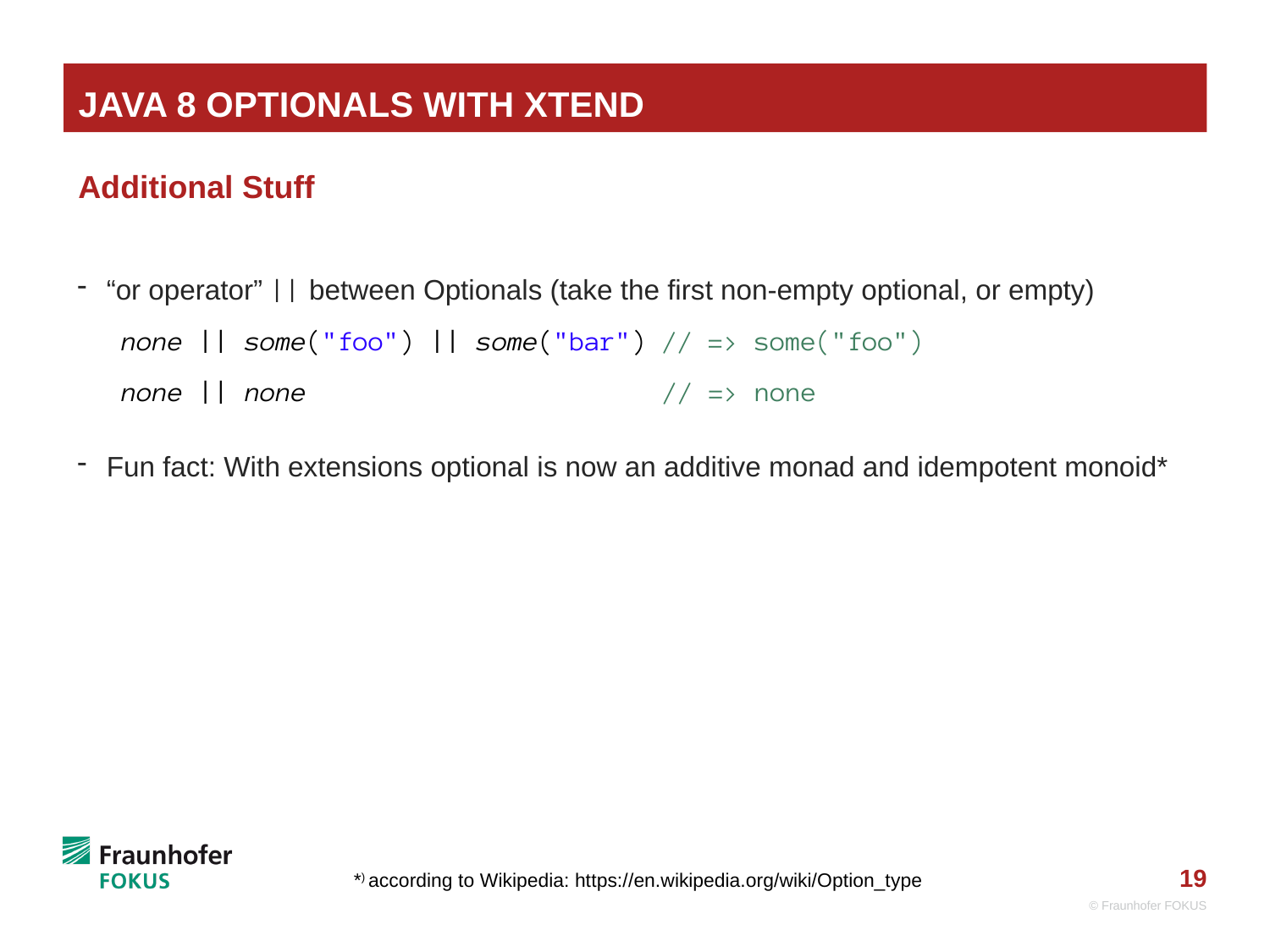

# Java 8 Optionals with XTend
Additional Stuff
“or operator” || between Optionals (take the first non-empty optional, or empty)
 none || some("foo") || some("bar") // => some("foo")
 none || none                       // => none
Fun fact: With extensions optional is now an additive monad and idempotent monoid*

*) according to Wikipedia: https://en.wikipedia.org/wiki/Option_type
© Fraunhofer FOKUS